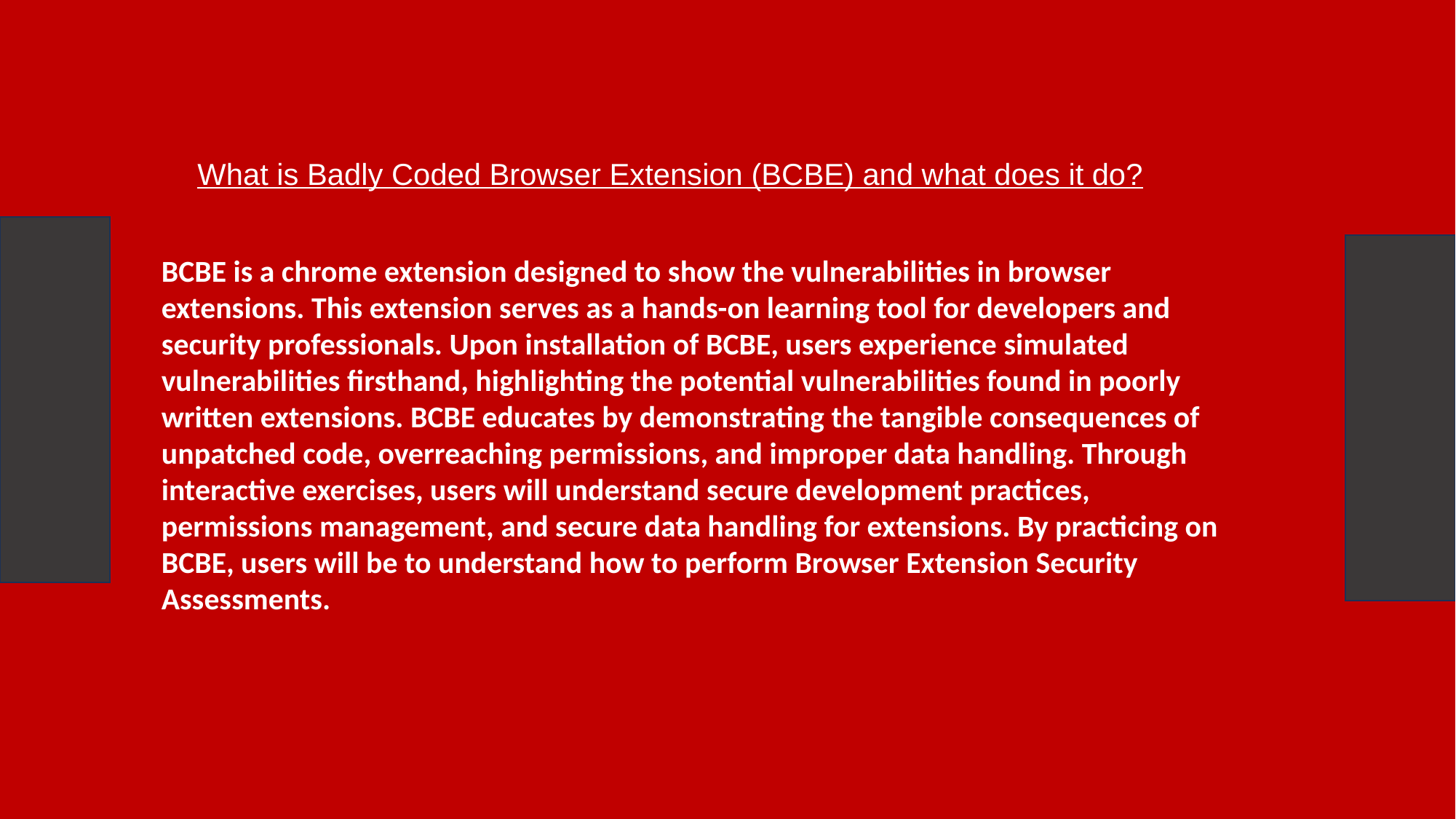

What is Badly Coded Browser Extension (BCBE) and what does it do?

BCBE is a chrome extension designed to show the vulnerabilities in browser extensions. This extension serves as a hands-on learning tool for developers and security professionals. Upon installation of BCBE, users experience simulated vulnerabilities firsthand, highlighting the potential vulnerabilities found in poorly written extensions. BCBE educates by demonstrating the tangible consequences of unpatched code, overreaching permissions, and improper data handling. Through interactive exercises, users will understand secure development practices, permissions management, and secure data handling for extensions. By practicing on BCBE, users will be to understand how to perform Browser Extension Security Assessments.